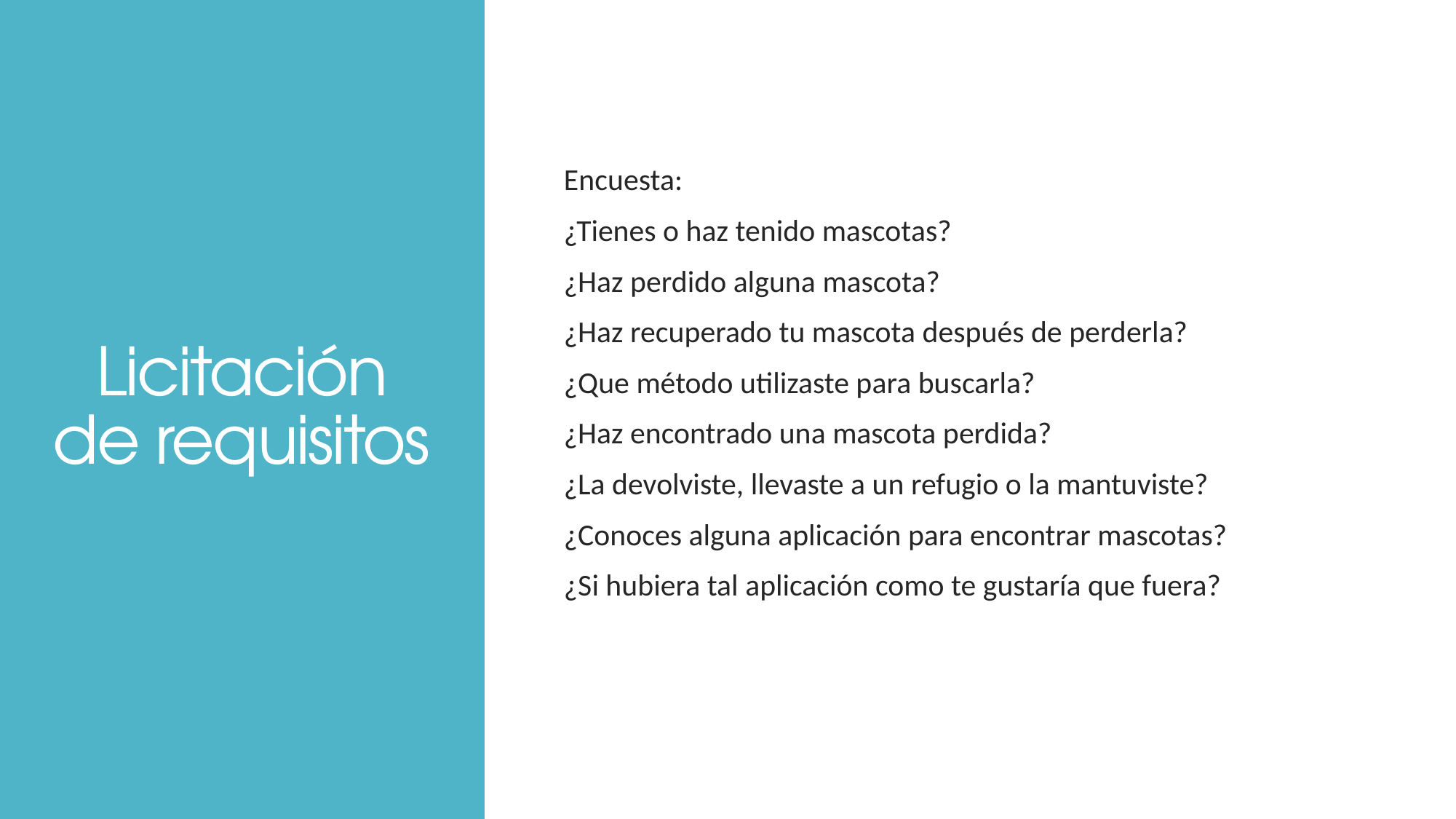

# Licitación de requisitos
Encuesta:
¿Tienes o haz tenido mascotas?
¿Haz perdido alguna mascota?
¿Haz recuperado tu mascota después de perderla?
¿Que método utilizaste para buscarla?
¿Haz encontrado una mascota perdida?
¿La devolviste, llevaste a un refugio o la mantuviste?
¿Conoces alguna aplicación para encontrar mascotas?
¿Si hubiera tal aplicación como te gustaría que fuera?